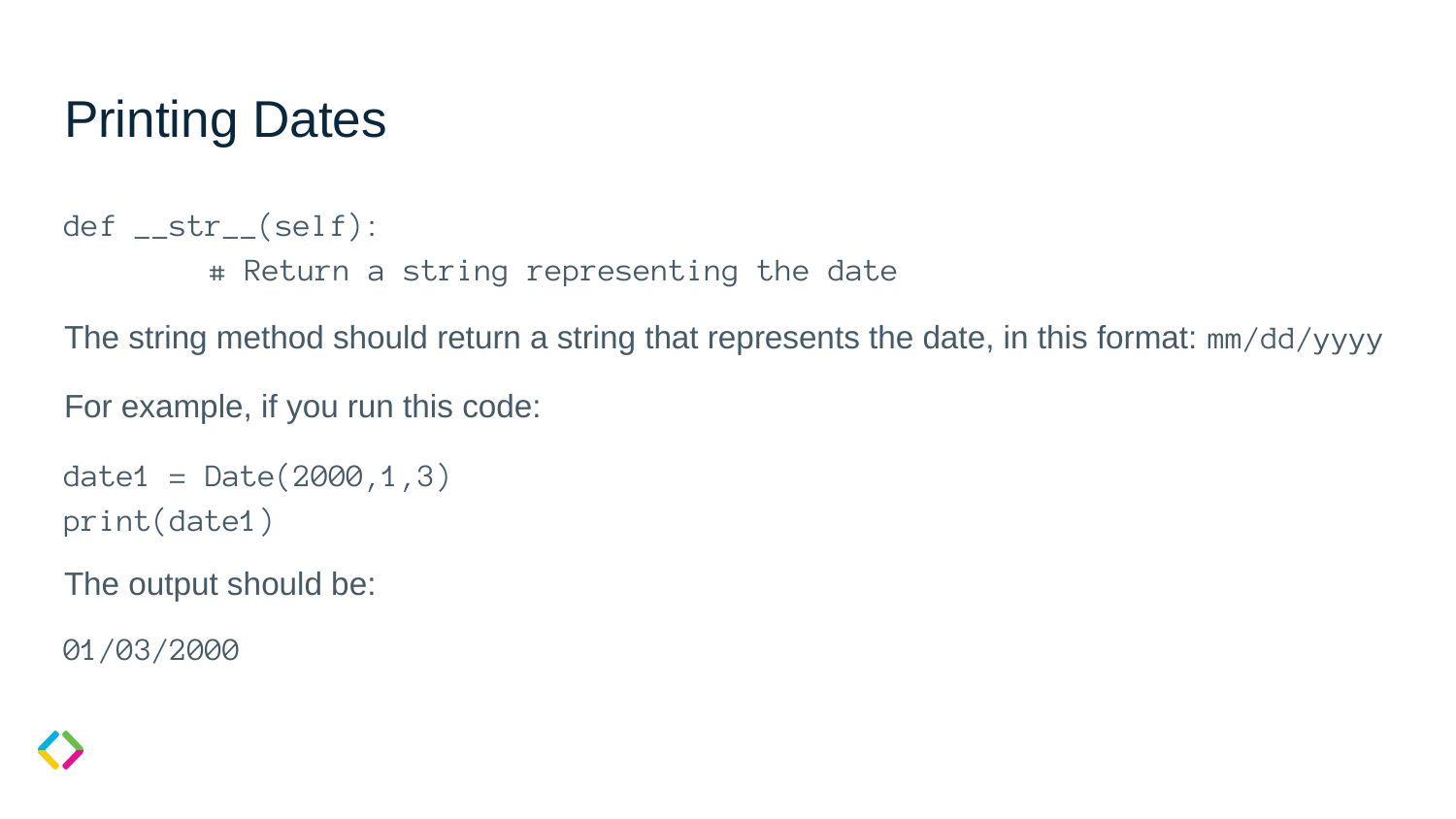

# Printing Dates
def __str__(self):
	# Return a string representing the date
The string method should return a string that represents the date, in this format: mm/dd/yyyy
For example, if you run this code:
date1 = Date(2000,1,3)
print(date1)
The output should be:
01/03/2000